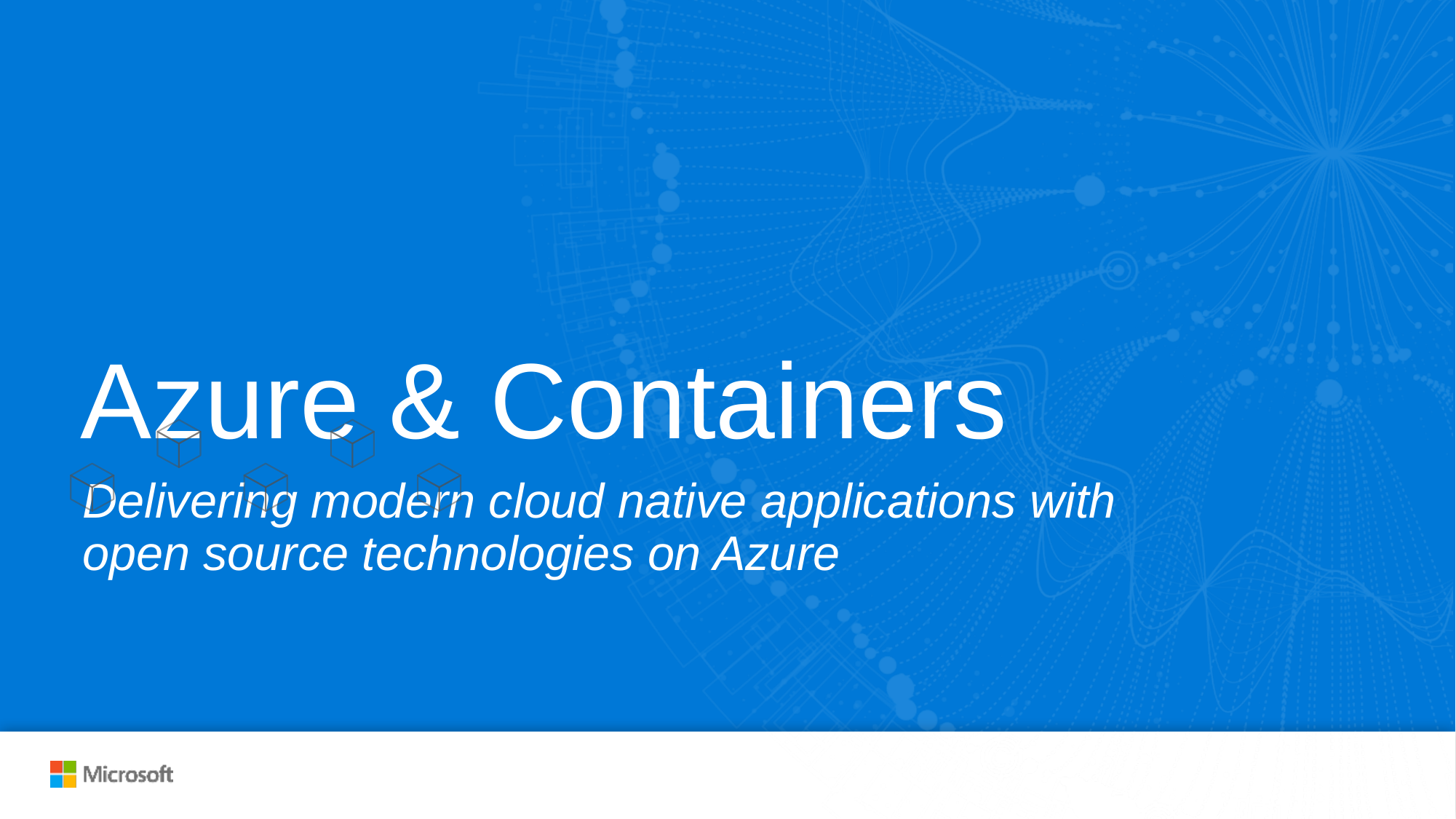

# Azure & Containers

Delivering modern cloud native applications with
open source technologies on Azure